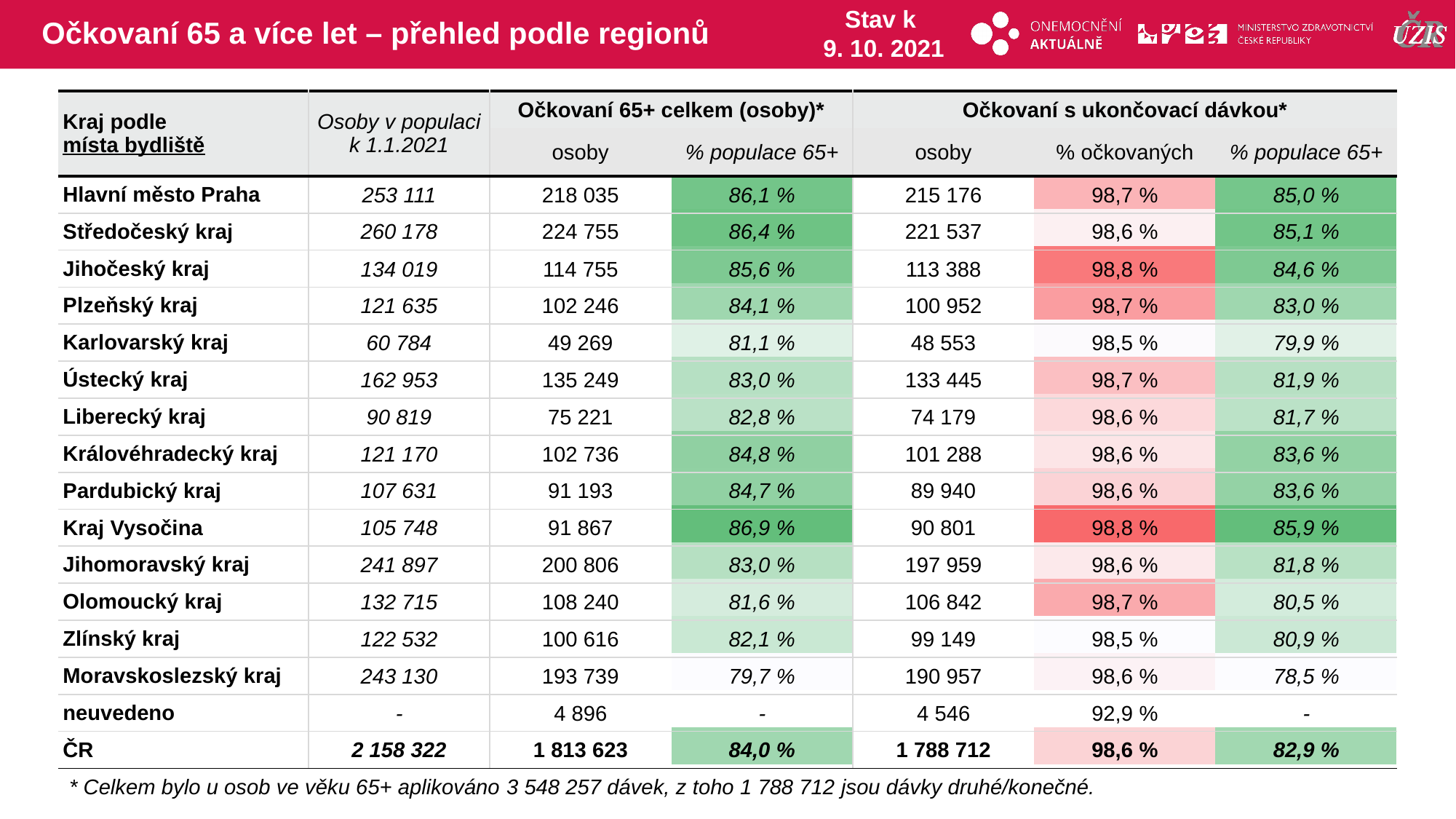

# Očkovaní 65 a více let – přehled podle regionů
Stav k
9. 10. 2021
| Kraj podle místa bydliště | Osoby v populaci k 1.1.2021 | Očkovaní 65+ celkem (osoby)\* |  | Očkovaní s ukončovací dávkou\* |  |  |
| --- | --- | --- | --- | --- | --- | --- |
|  |  | osoby | % populace 65+ | osoby | % očkovaných | % populace 65+ |
| Hlavní město Praha | 253 111 | 218 035 | 86,1 % | 215 176 | 98,7 % | 85,0 % |
| Středočeský kraj | 260 178 | 224 755 | 86,4 % | 221 537 | 98,6 % | 85,1 % |
| Jihočeský kraj | 134 019 | 114 755 | 85,6 % | 113 388 | 98,8 % | 84,6 % |
| Plzeňský kraj | 121 635 | 102 246 | 84,1 % | 100 952 | 98,7 % | 83,0 % |
| Karlovarský kraj | 60 784 | 49 269 | 81,1 % | 48 553 | 98,5 % | 79,9 % |
| Ústecký kraj | 162 953 | 135 249 | 83,0 % | 133 445 | 98,7 % | 81,9 % |
| Liberecký kraj | 90 819 | 75 221 | 82,8 % | 74 179 | 98,6 % | 81,7 % |
| Královéhradecký kraj | 121 170 | 102 736 | 84,8 % | 101 288 | 98,6 % | 83,6 % |
| Pardubický kraj | 107 631 | 91 193 | 84,7 % | 89 940 | 98,6 % | 83,6 % |
| Kraj Vysočina | 105 748 | 91 867 | 86,9 % | 90 801 | 98,8 % | 85,9 % |
| Jihomoravský kraj | 241 897 | 200 806 | 83,0 % | 197 959 | 98,6 % | 81,8 % |
| Olomoucký kraj | 132 715 | 108 240 | 81,6 % | 106 842 | 98,7 % | 80,5 % |
| Zlínský kraj | 122 532 | 100 616 | 82,1 % | 99 149 | 98,5 % | 80,9 % |
| Moravskoslezský kraj | 243 130 | 193 739 | 79,7 % | 190 957 | 98,6 % | 78,5 % |
| neuvedeno | - | 4 896 | - | 4 546 | 92,9 % | - |
| ČR | 2 158 322 | 1 813 623 | 84,0 % | 1 788 712 | 98,6 % | 82,9 % |
|  |  |  |  |  |  |
| --- | --- | --- | --- | --- | --- |
|  |  |  |  |  |  |
|  |  |  |  |  |  |
|  |  |  |  |  |  |
|  |  |  |  |  |  |
|  |  |  |  |  |  |
|  |  |  |  |  |  |
|  |  |  |  |  |  |
|  |  |  |  |  |  |
|  |  |  |  |  |  |
|  |  |  |  |  |  |
|  |  |  |  |  |  |
|  |  |  |  |  |  |
|  |  |  |  |  |  |
|  |  |  |  |  |  |
|  |  |  |  |  |  |
* Celkem bylo u osob ve věku 65+ aplikováno 3 548 257 dávek, z toho 1 788 712 jsou dávky druhé/konečné.